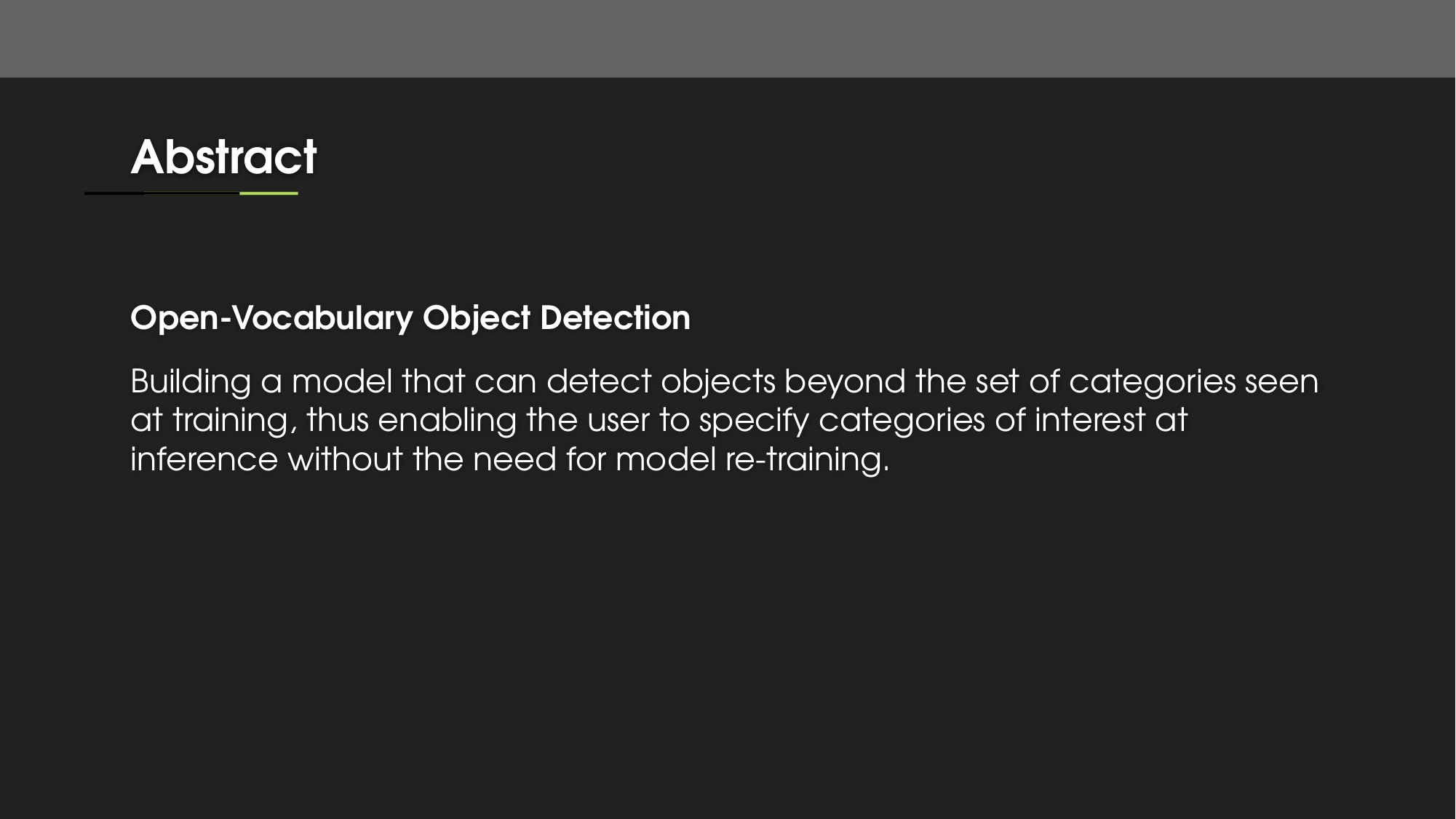

# Abstract
Open-Vocabulary Object Detection
Building a model that can detect objects beyond the set of categories seen at training, thus enabling the user to specify categories of interest at inference without the need for model re-training.